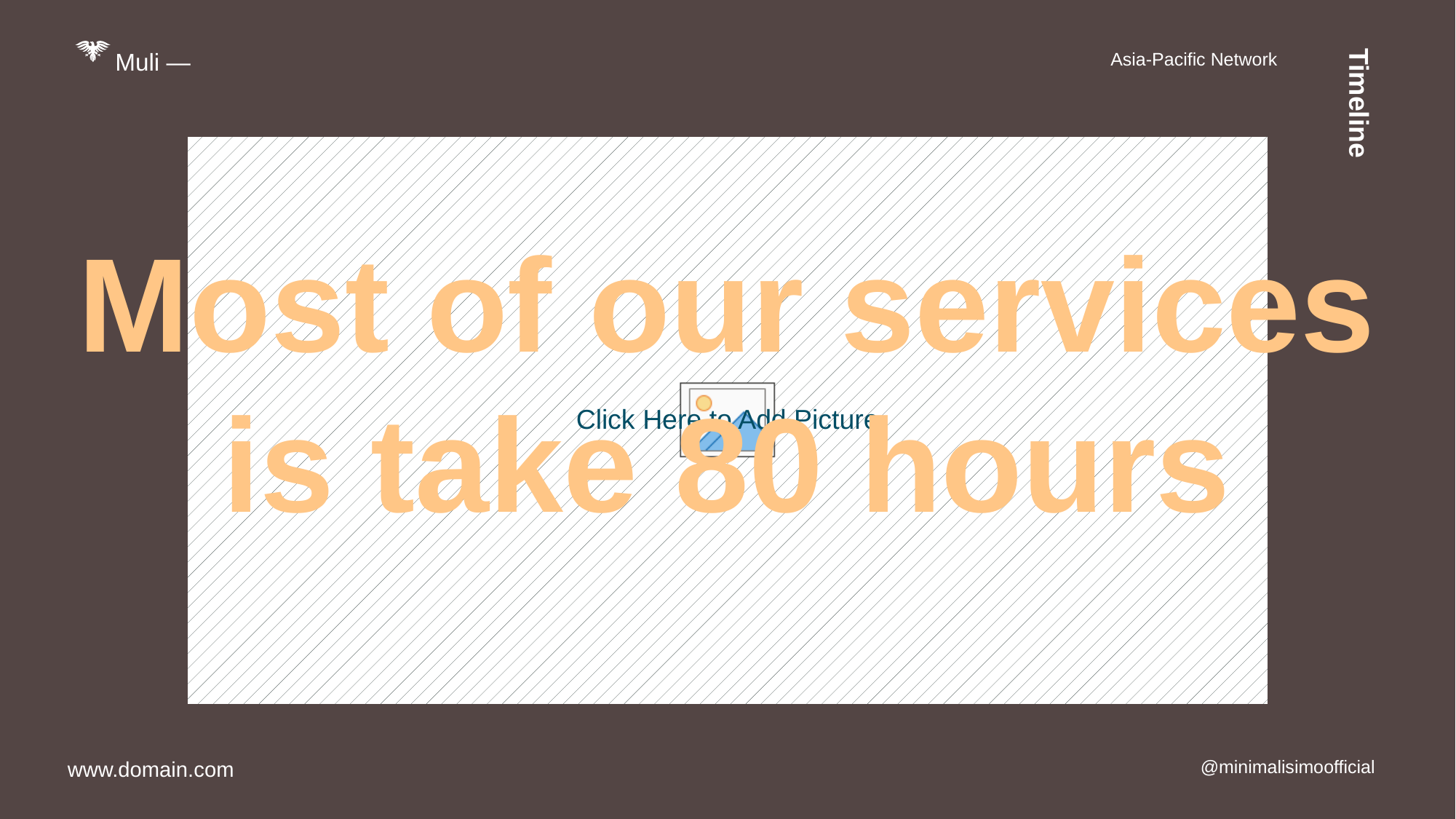

Muli —
Asia-Pacific Network

Most of our services
is take 80 hours
Timeline
www.domain.com
@minimalisimoofficial